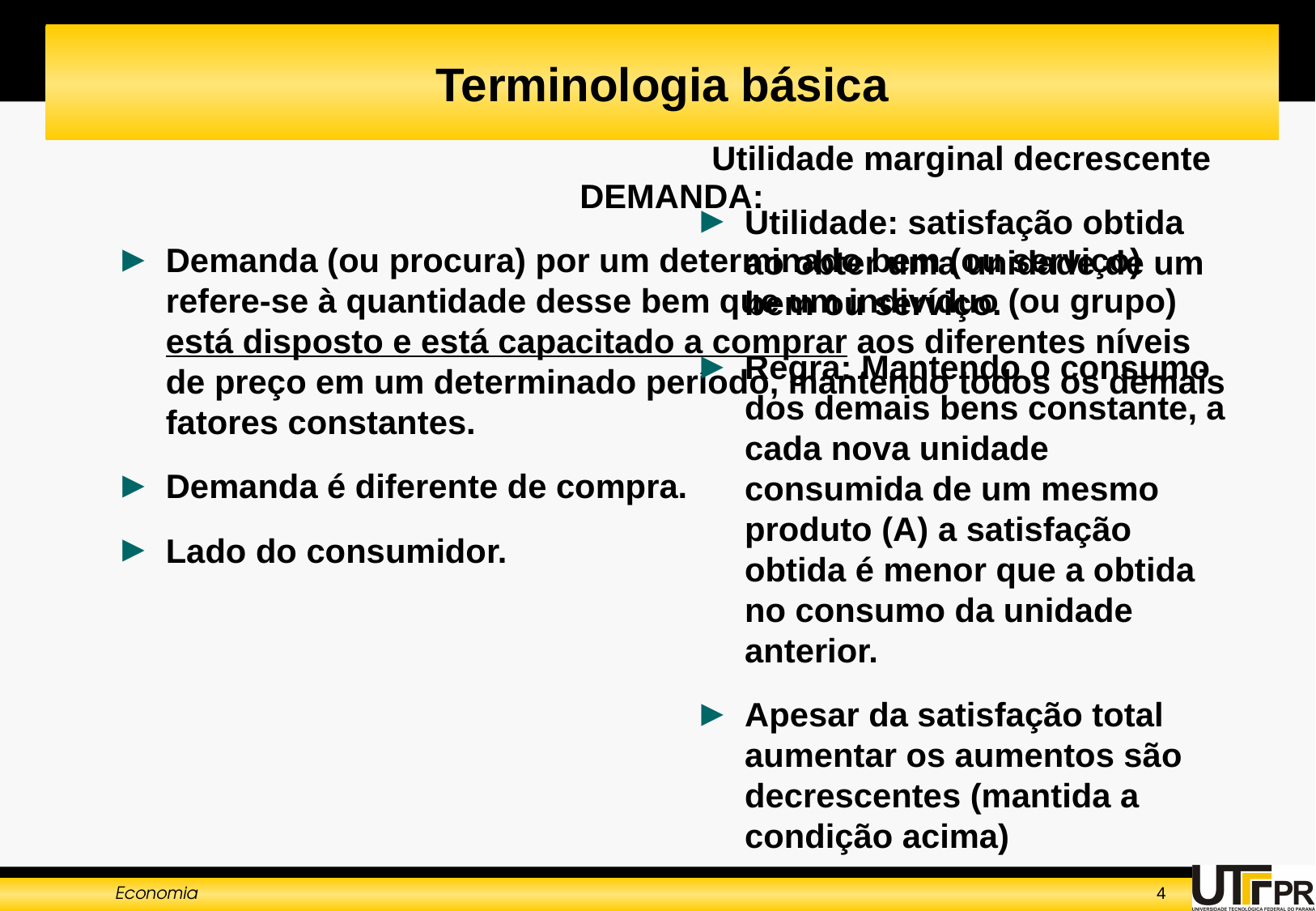

# Terminologia básica
Utilidade marginal decrescente
Utilidade: satisfação obtida ao obter uma unidade de um bem ou serviço.
Regra: Mantendo o consumo dos demais bens constante, a cada nova unidade consumida de um mesmo produto (A) a satisfação obtida é menor que a obtida no consumo da unidade anterior.
Apesar da satisfação total aumentar os aumentos são decrescentes (mantida a condição acima)
DEMANDA:
Demanda (ou procura) por um determinado bem (ou serviço) refere-se à quantidade desse bem que um indivíduo (ou grupo) está disposto e está capacitado a comprar aos diferentes níveis de preço em um determinado período, mantendo todos os demais fatores constantes.
Demanda é diferente de compra.
Lado do consumidor.
Economia
4